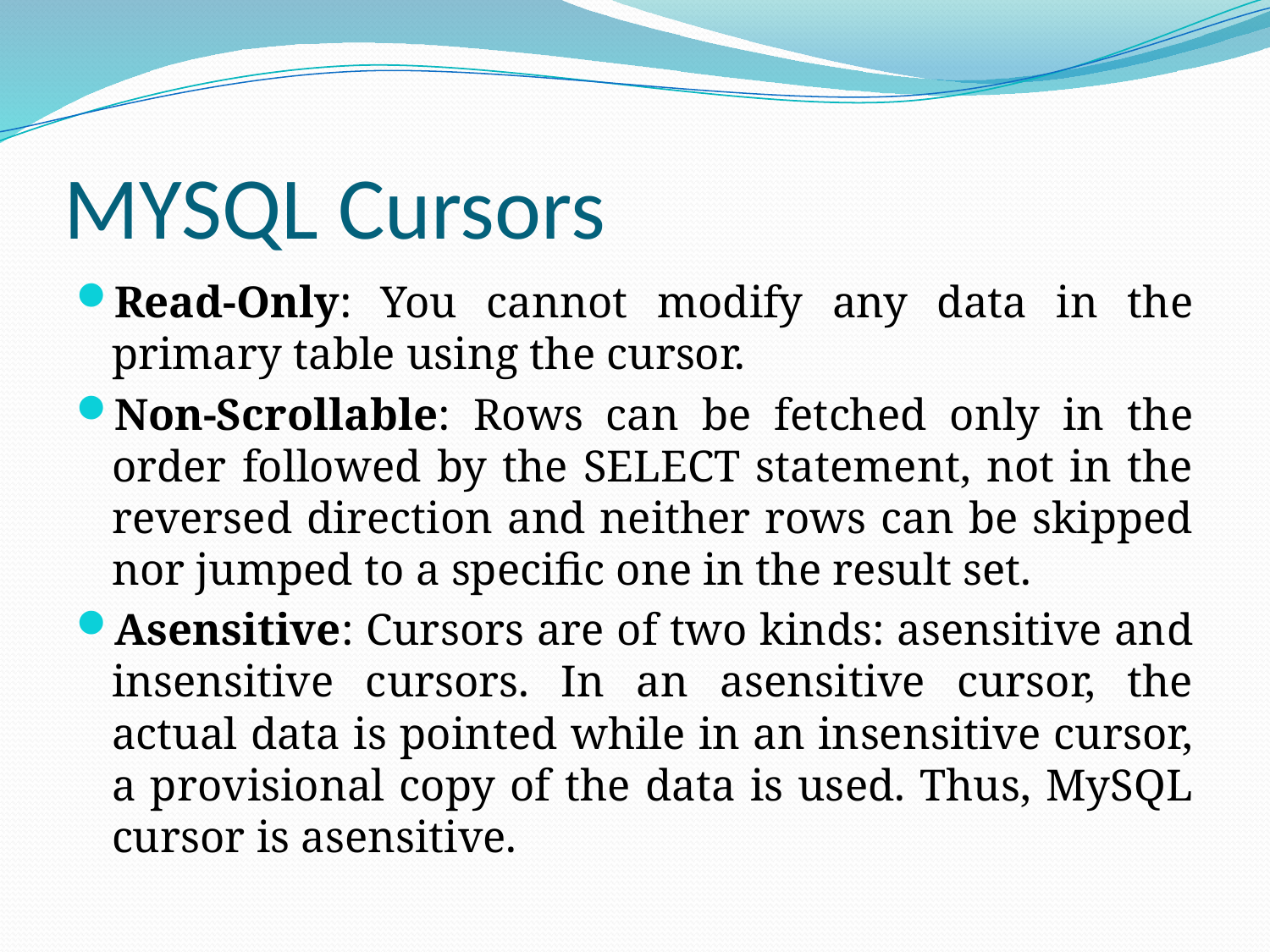

# MYSQL Cursors
Read-Only: You cannot modify any data in the primary table using the cursor.
Non-Scrollable: Rows can be fetched only in the order followed by the SELECT statement, not in the reversed direction and neither rows can be skipped nor jumped to a specific one in the result set.
Asensitive: Cursors are of two kinds: asensitive and insensitive cursors. In an asensitive cursor, the actual data is pointed while in an insensitive cursor, a provisional copy of the data is used. Thus, MySQL cursor is asensitive.